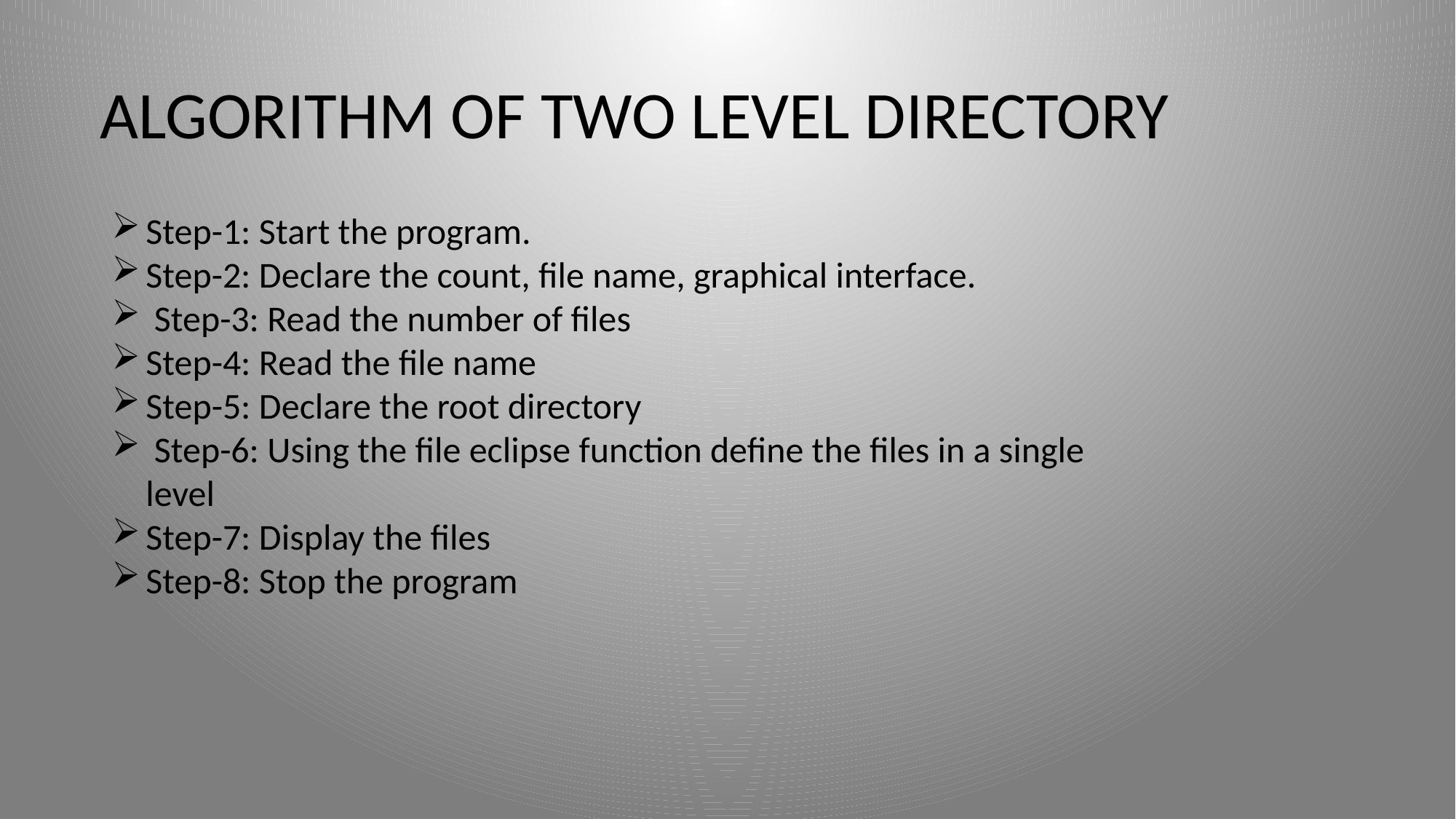

ALGORITHM OF TWO LEVEL DIRECTORY
Step-1: Start the program.
Step-2: Declare the count, file name, graphical interface.
 Step-3: Read the number of files
Step-4: Read the file name
Step-5: Declare the root directory
 Step-6: Using the file eclipse function define the files in a single level
Step-7: Display the files
Step-8: Stop the program